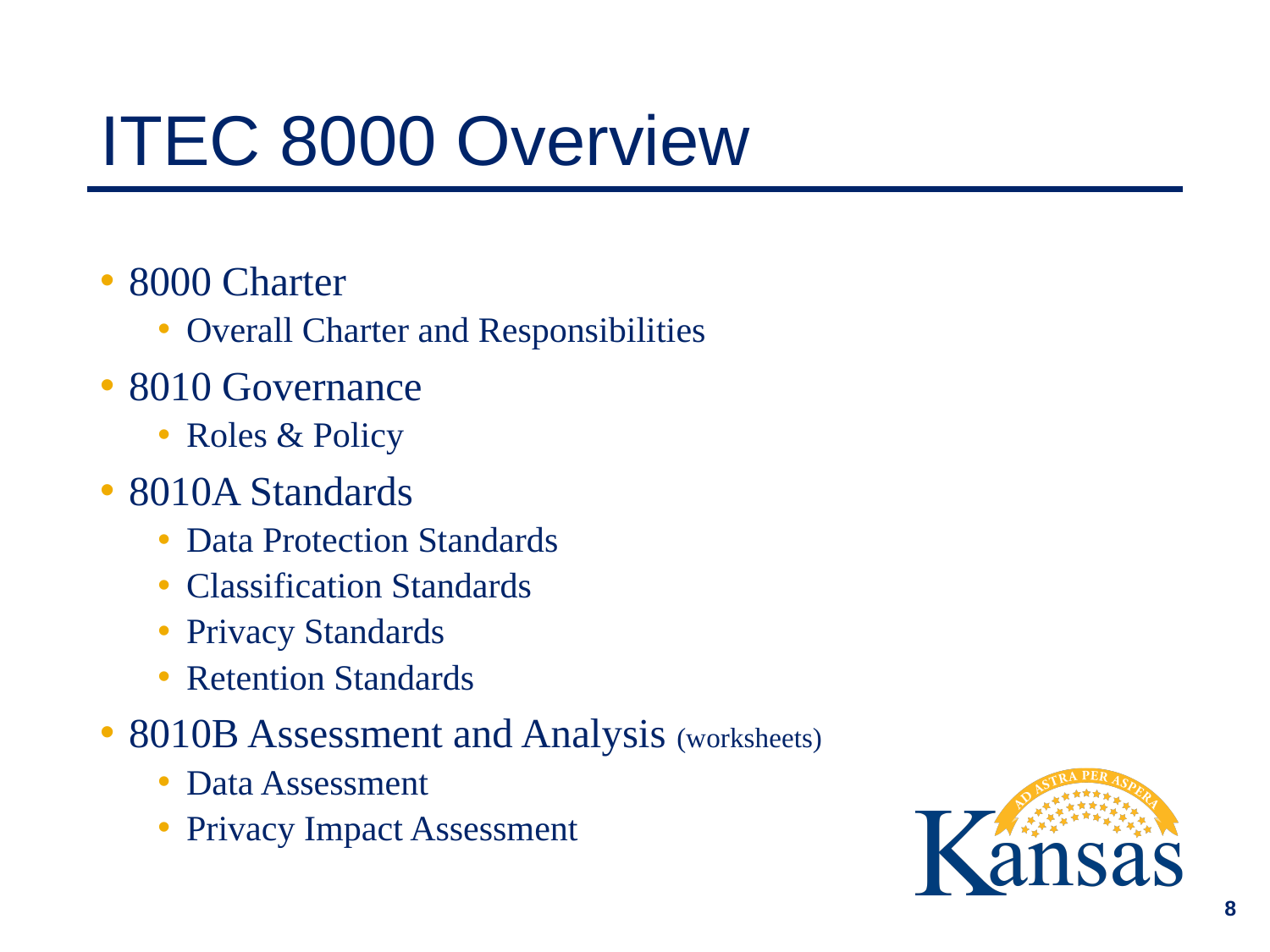

# ITEC 8000 Overview
8000 Charter
Overall Charter and Responsibilities
8010 Governance
Roles & Policy
8010A Standards
Data Protection Standards
Classification Standards
Privacy Standards
Retention Standards
8010B Assessment and Analysis (worksheets)
Data Assessment
Privacy Impact Assessment
8